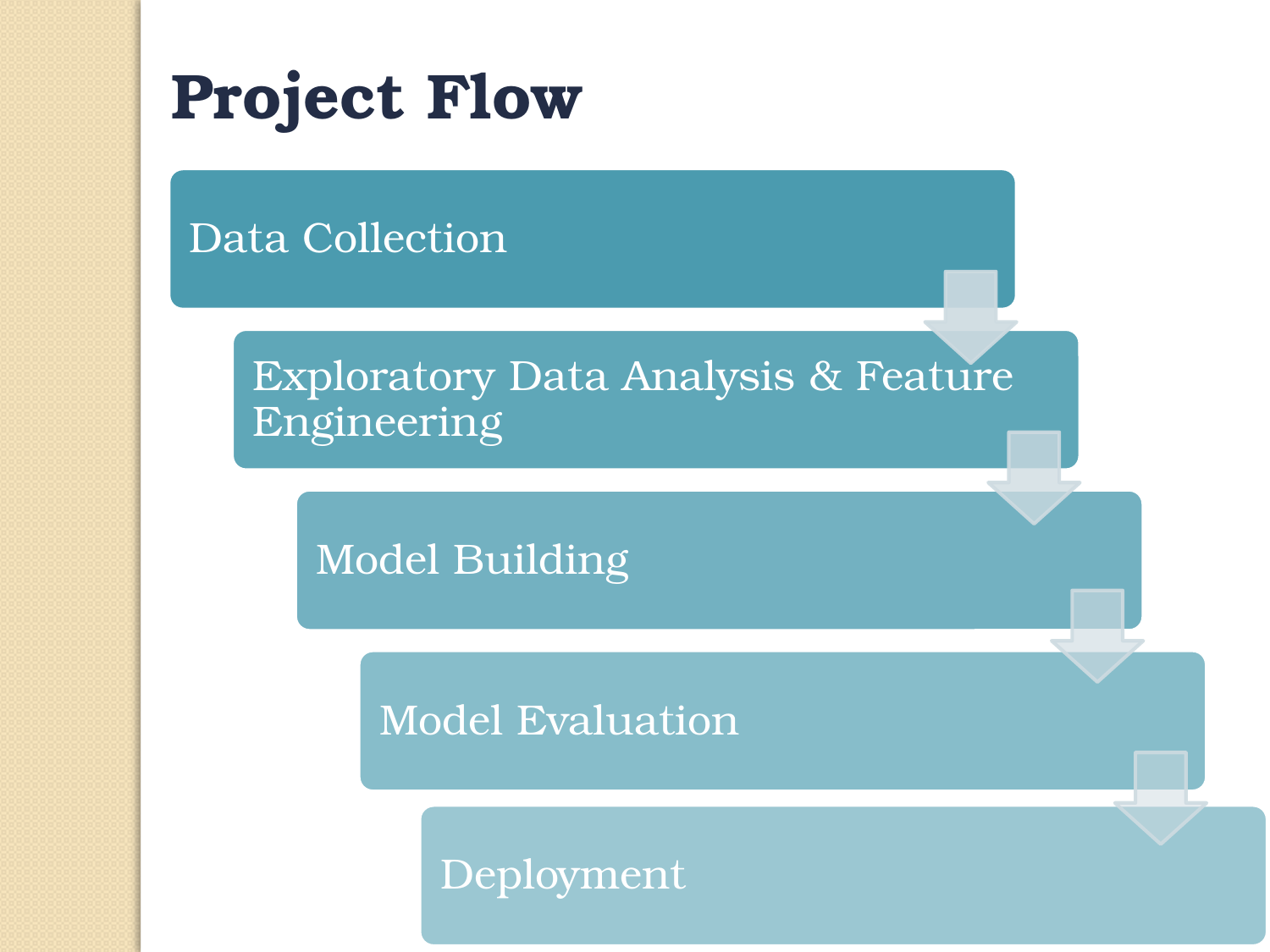

Project Flow
Data Collection
Exploratory Data Analysis & Feature Engineering
Model Building
Model Evaluation
Deployment